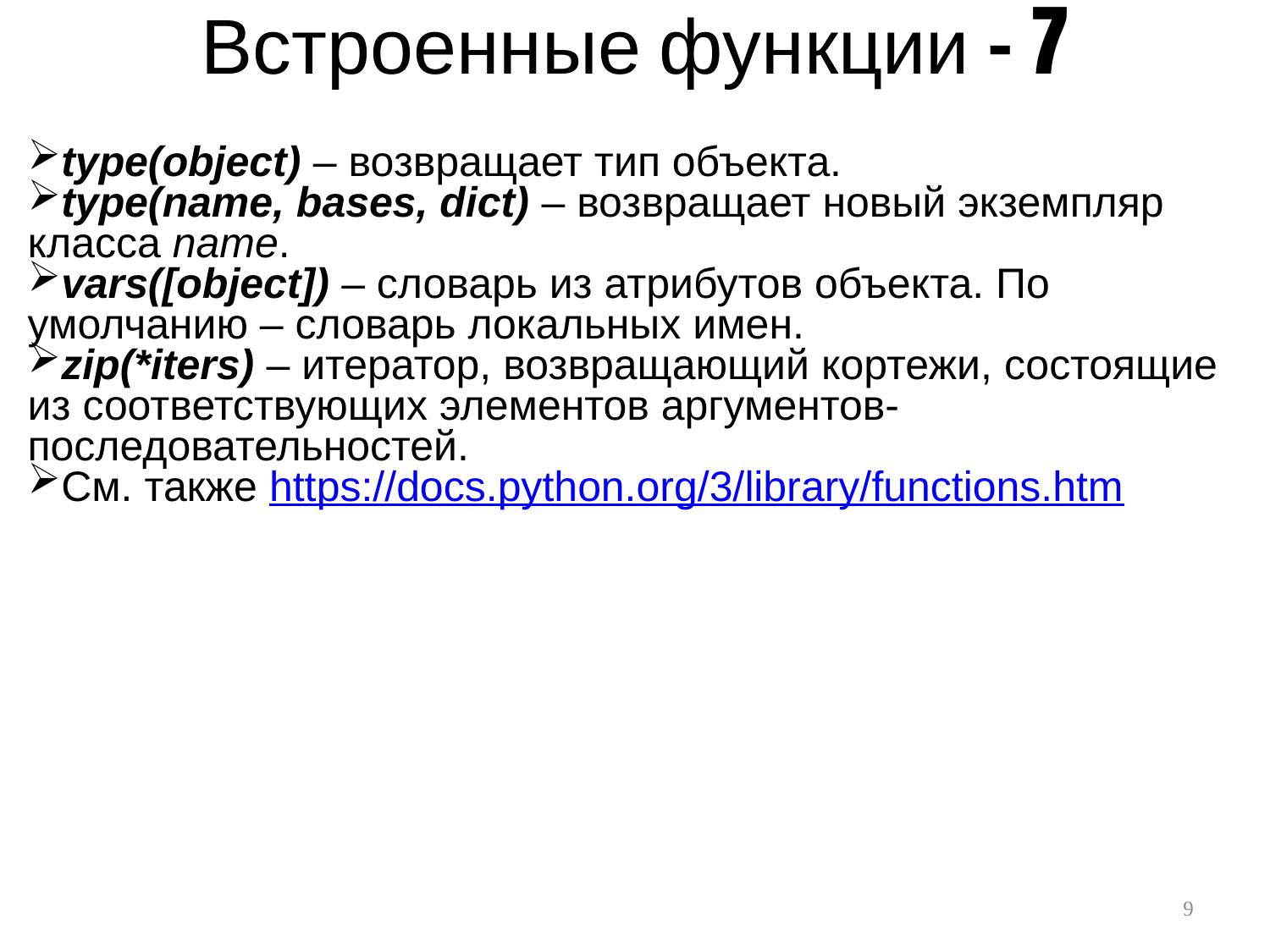

# Встроенные функции – 7
type(object) – возвращает тип объекта.
type(name, bases, dict) – возвращает новый экземпляр класса name.
vars([object]) – словарь из атрибутов объекта. По умолчанию – словарь локальных имен.
zip(*iters) – итератор, возвращающий кортежи, состоящие из соответствующих элементов аргументов-последовательностей.
См. также https://docs.python.org/3/library/functions.htm

9